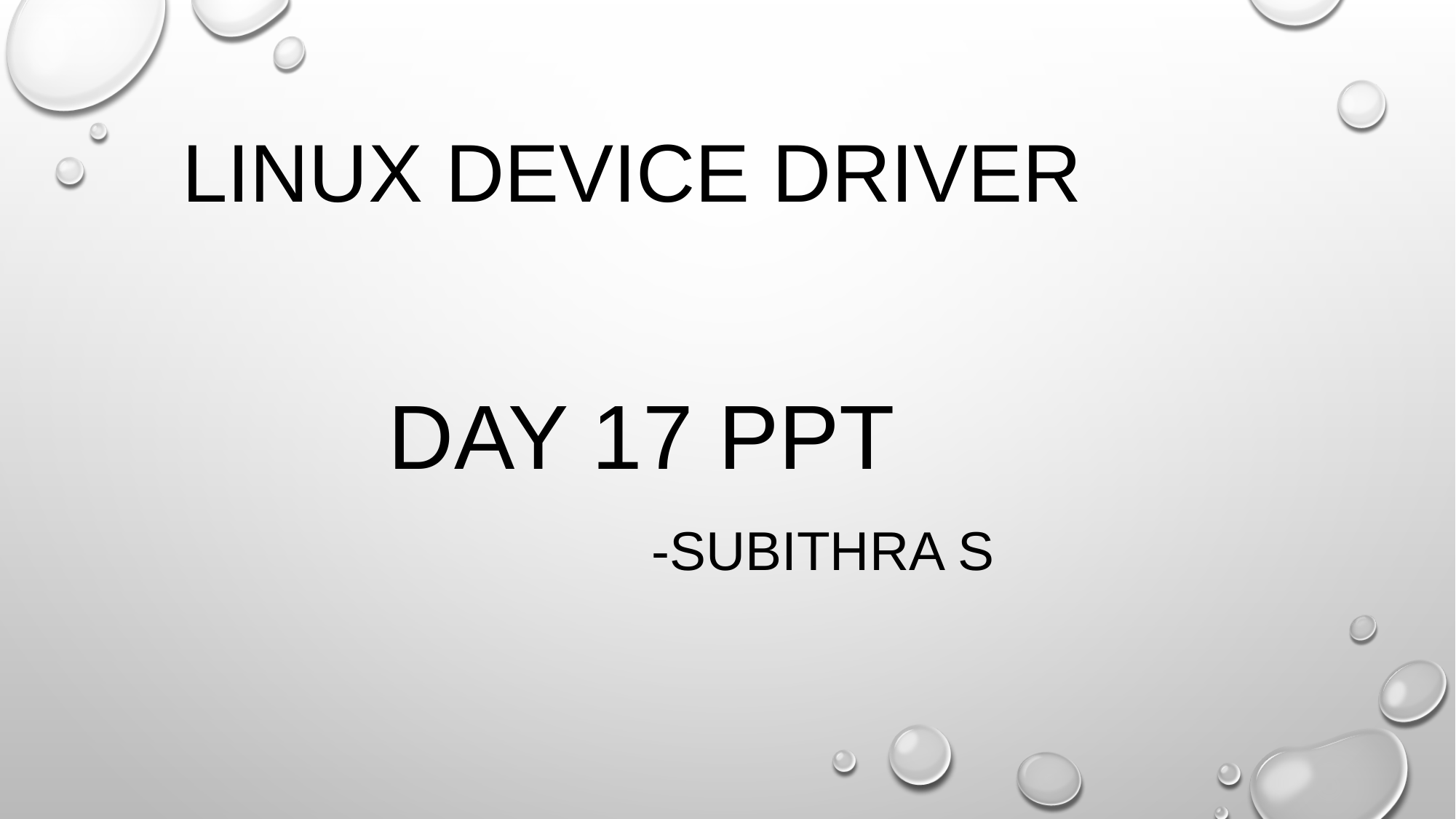

# Linux device driver
Day 17 PPT
                        -SUBITHRA s